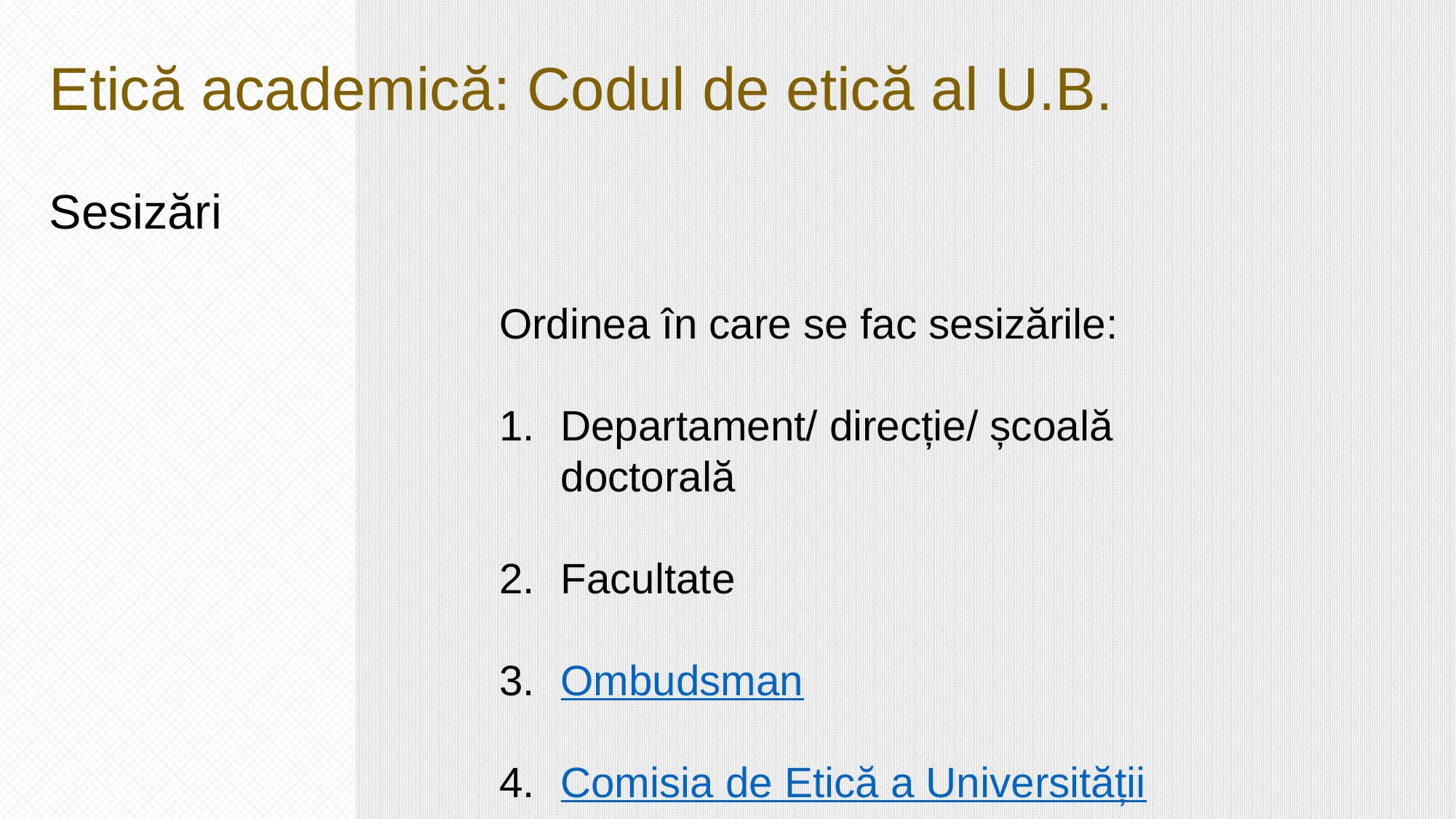

Etică academică: Codul de etică al U.B.
Sesizări
Ordinea în care se fac sesizările:

Departament/ direcție/ școală doctorală

Facultate

Ombudsman

Comisia de Etică a Universității